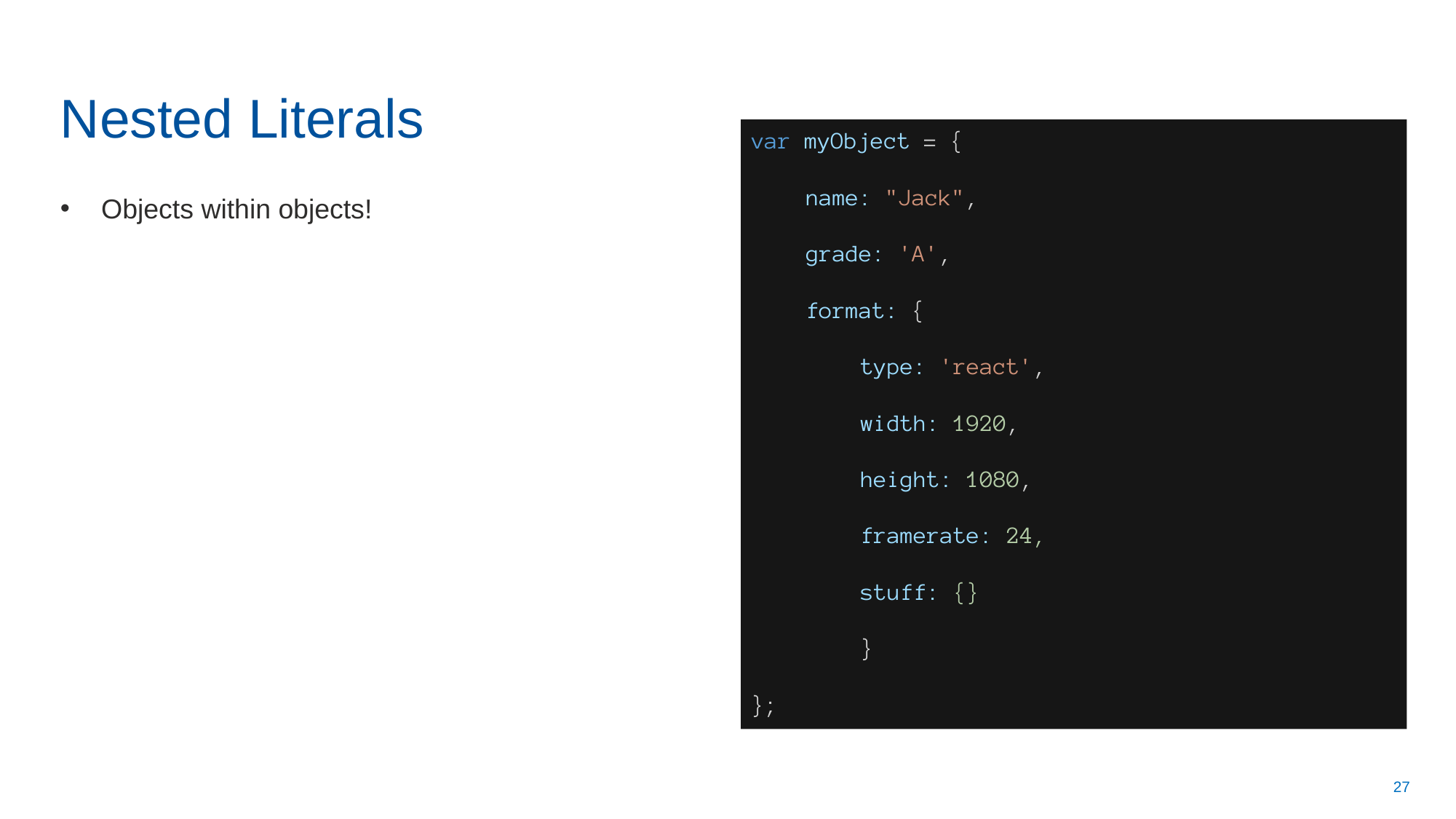

# Nested Literals
var myObject = {
name: "Jack",
grade: 'A',
format: {
type: 'react',
width: 1920,
height: 1080,
framerate: 24,
stuff: {}
}
};

Objects within objects!